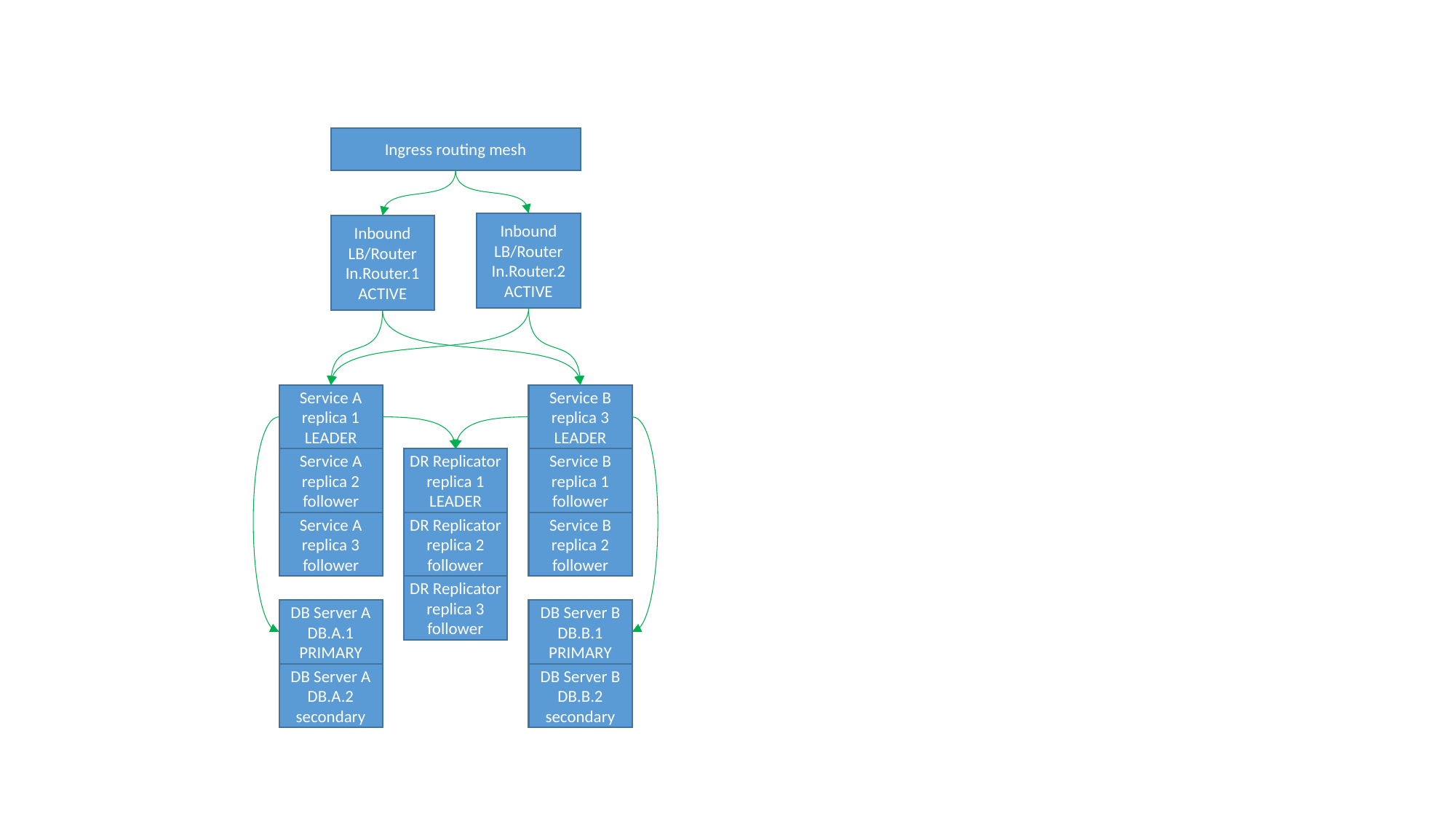

Ingress routing mesh
Inbound
LB/Router
In.Router.2
ACTIVE
Inbound
LB/Router
In.Router.1
ACTIVE
Service A
replica 1
LEADER
Service B
replica 3
LEADER
Service A
replica 2
follower
DR Replicator
replica 1
LEADER
Service B
replica 1
follower
Service A
replica 3
follower
DR Replicator
replica 2
follower
Service B
replica 2
follower
DR Replicator
replica 3
follower
DB Server A
DB.A.1
PRIMARY
DB Server B
DB.B.1
PRIMARY
DB Server A
DB.A.2
secondary
DB Server B
DB.B.2
secondary